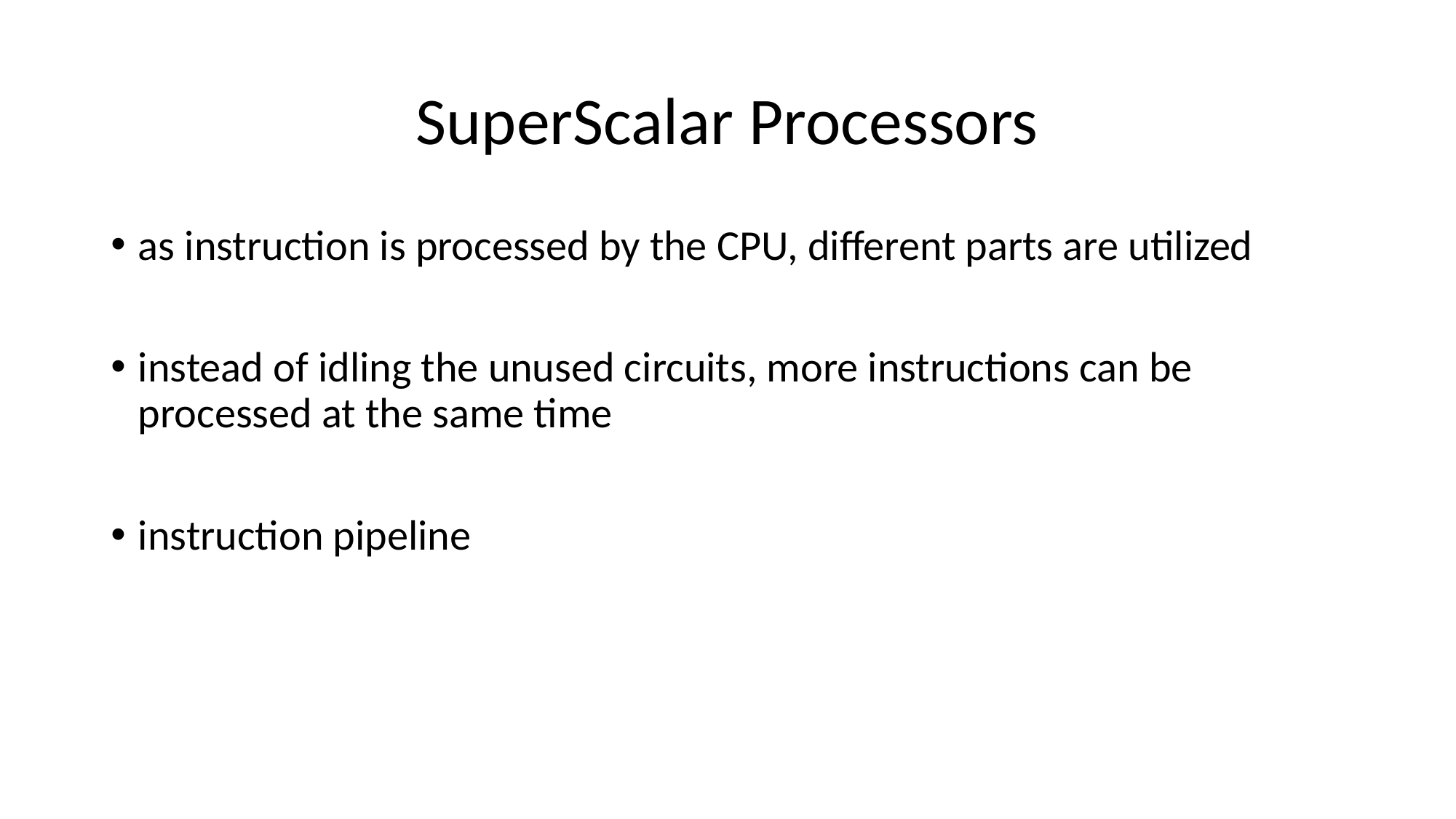

# SuperScalar Processors
as instruction is processed by the CPU, different parts are utilized

instead of idling the unused circuits, more instructions can be processed at the same time

instruction pipeline